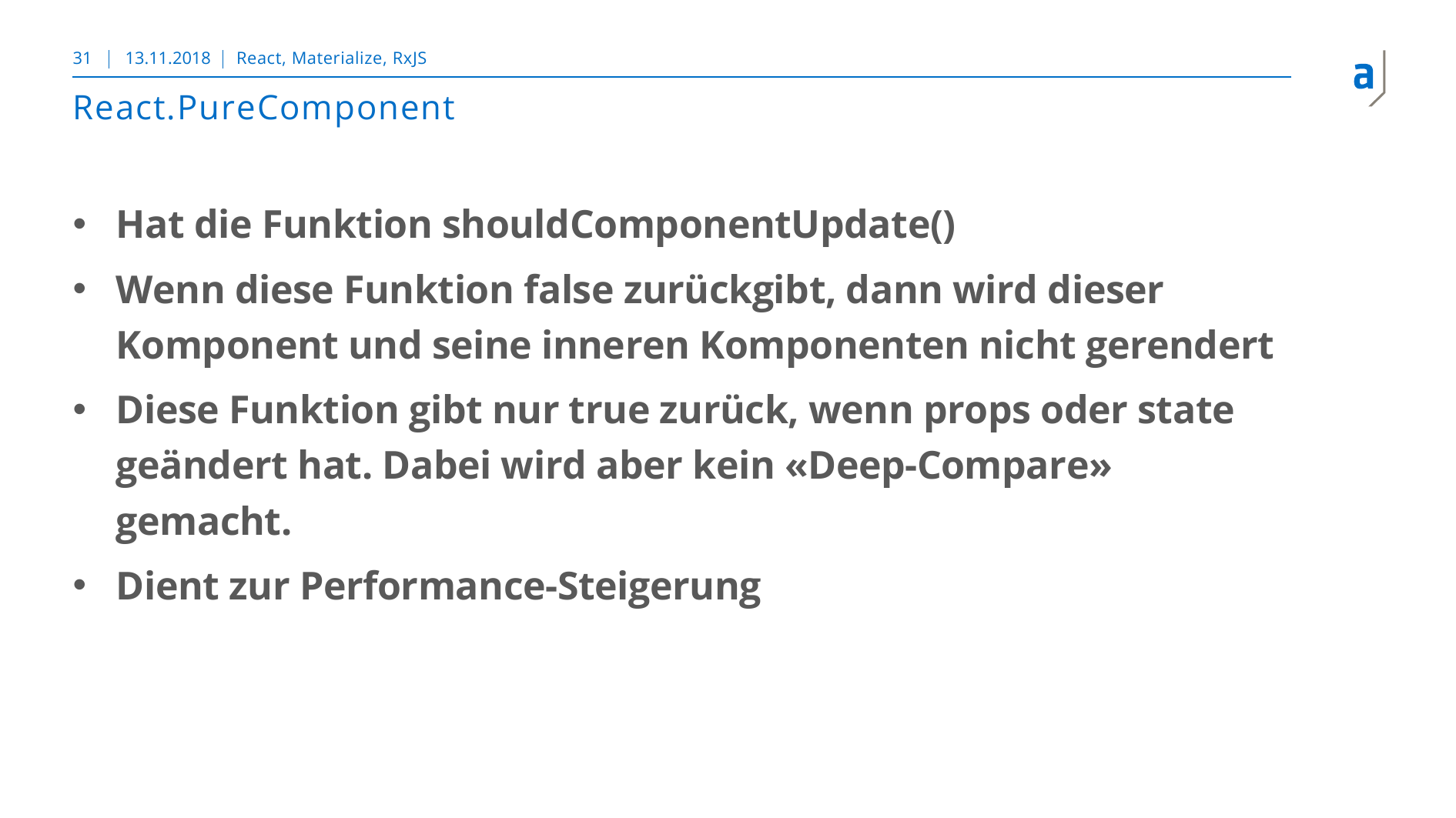

31
13.11.2018
React, Materialize, RxJS
# React.PureComponent
Hat die Funktion shouldComponentUpdate()
Wenn diese Funktion false zurückgibt, dann wird dieser Komponent und seine inneren Komponenten nicht gerendert
Diese Funktion gibt nur true zurück, wenn props oder state geändert hat. Dabei wird aber kein «Deep-Compare» gemacht.
Dient zur Performance-Steigerung